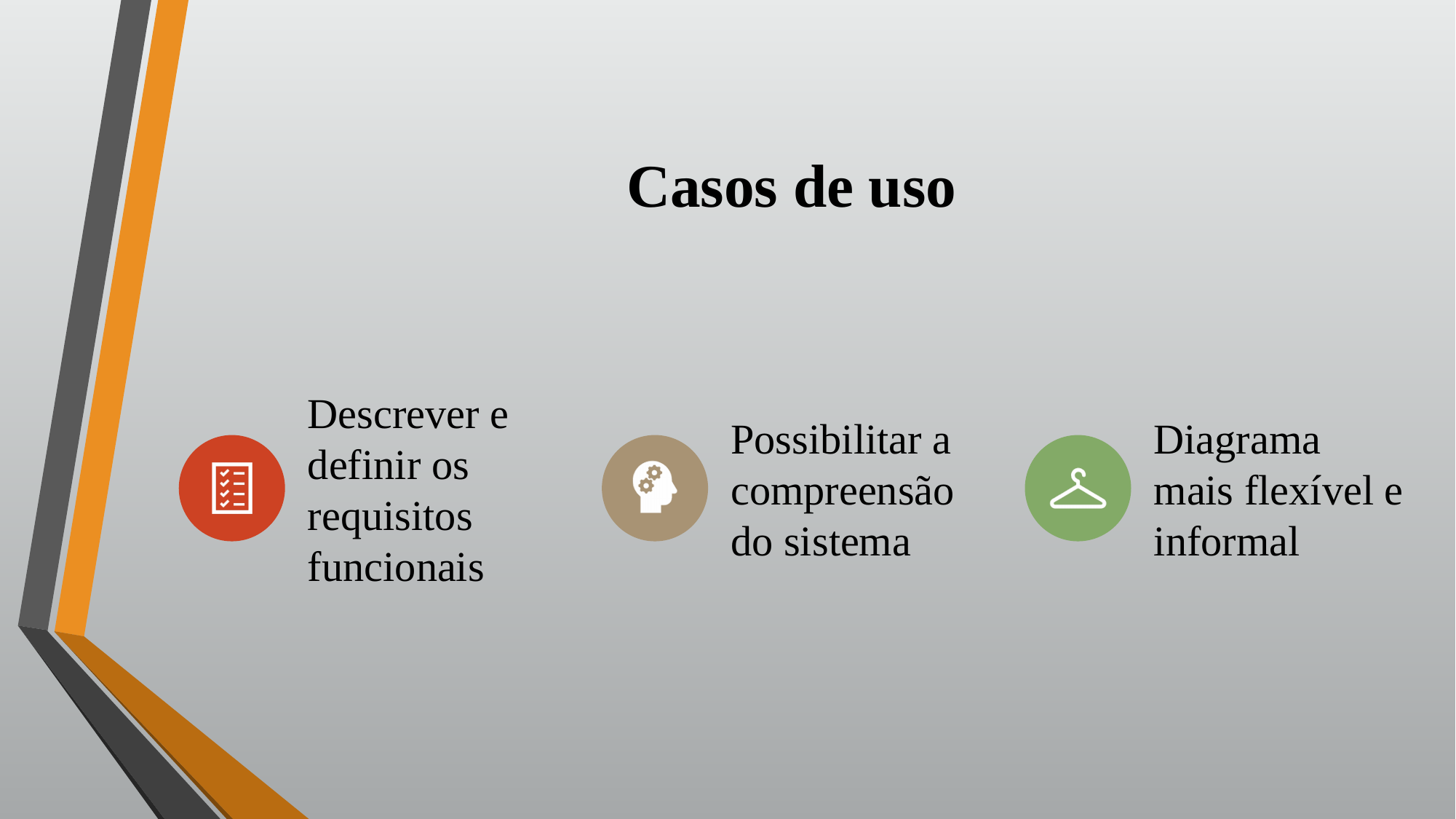

# Casos de uso
Descrever e definir os requisitos funcionais
Possibilitar a compreensão do sistema
Diagrama mais flexível e informal